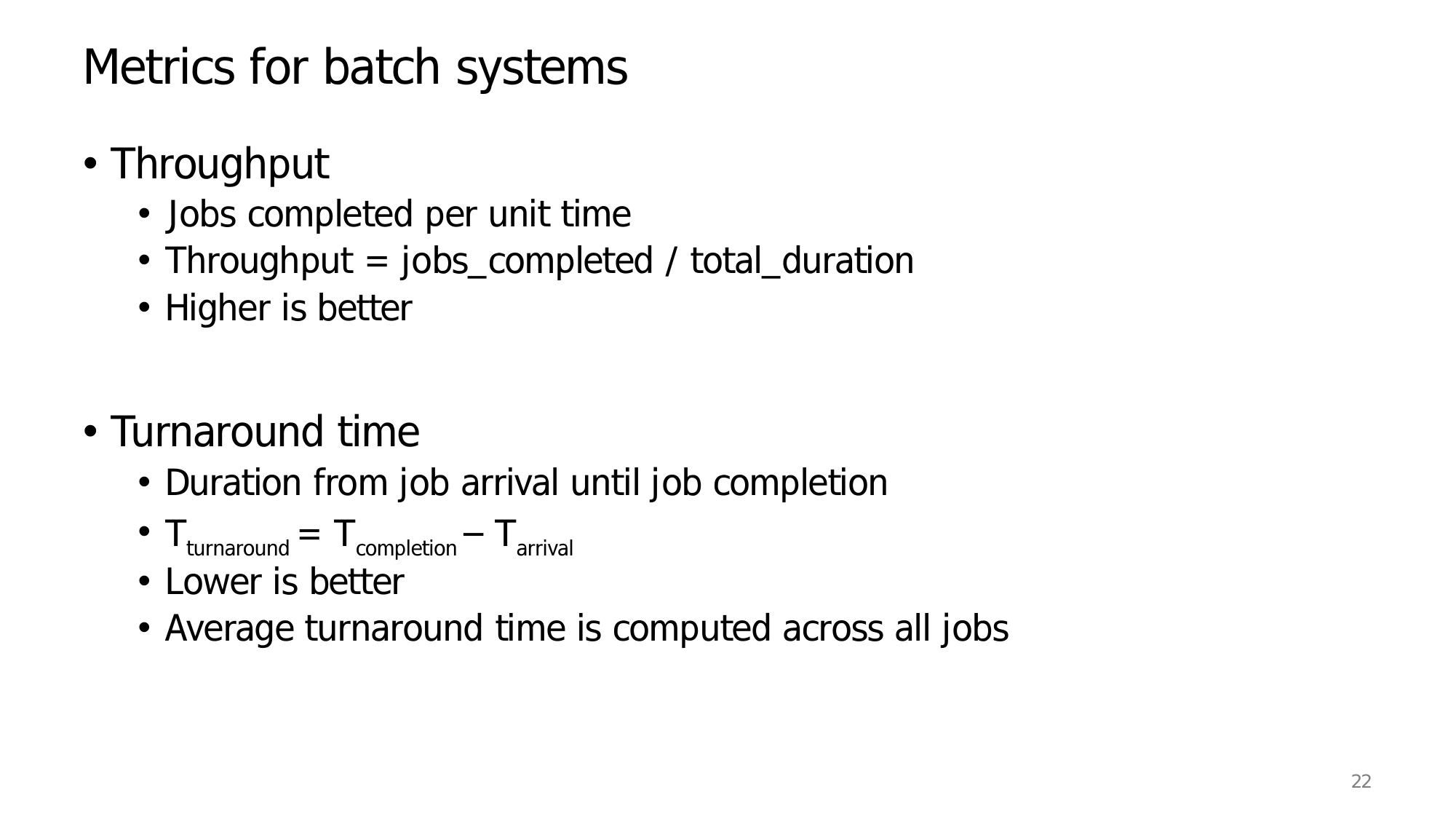

# Metrics for batch systems
Throughput
Jobs completed per unit time
Throughput = jobs_completed / total_duration
Higher is better

Turnaround time
Duration from job arrival until job completion
Tturnaround = Tcompletion – Tarrival
Lower is better
Average turnaround time is computed across all jobs
22